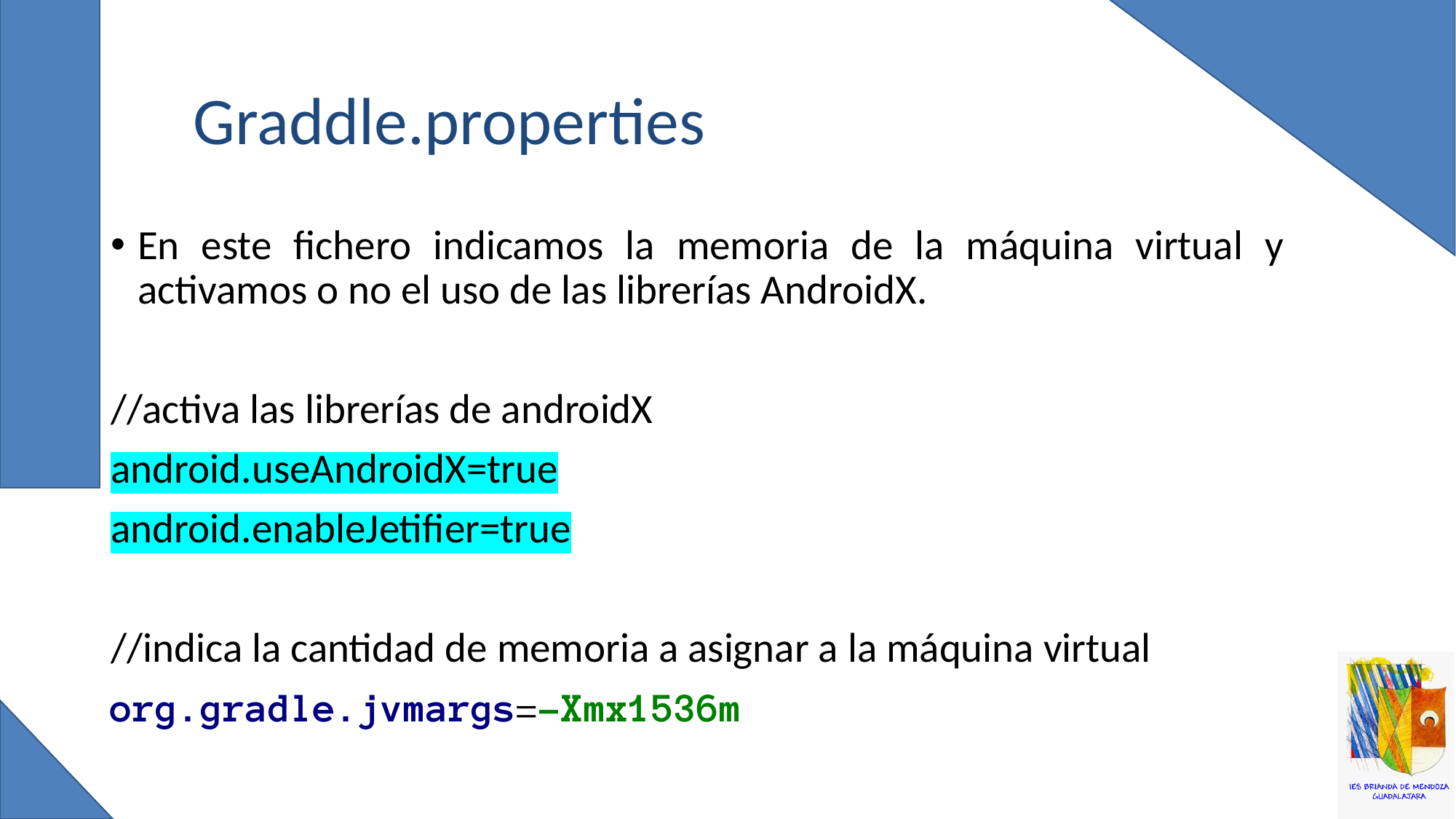

# Graddle.properties
En este fichero indicamos la memoria de la máquina virtual y activamos o no el uso de las librerías AndroidX.

//activa las librerías de androidX
android.useAndroidX=true
android.enableJetifier=true

//indica la cantidad de memoria a asignar a la máquina virtual
org.gradle.jvmargs=-Xmx1536m